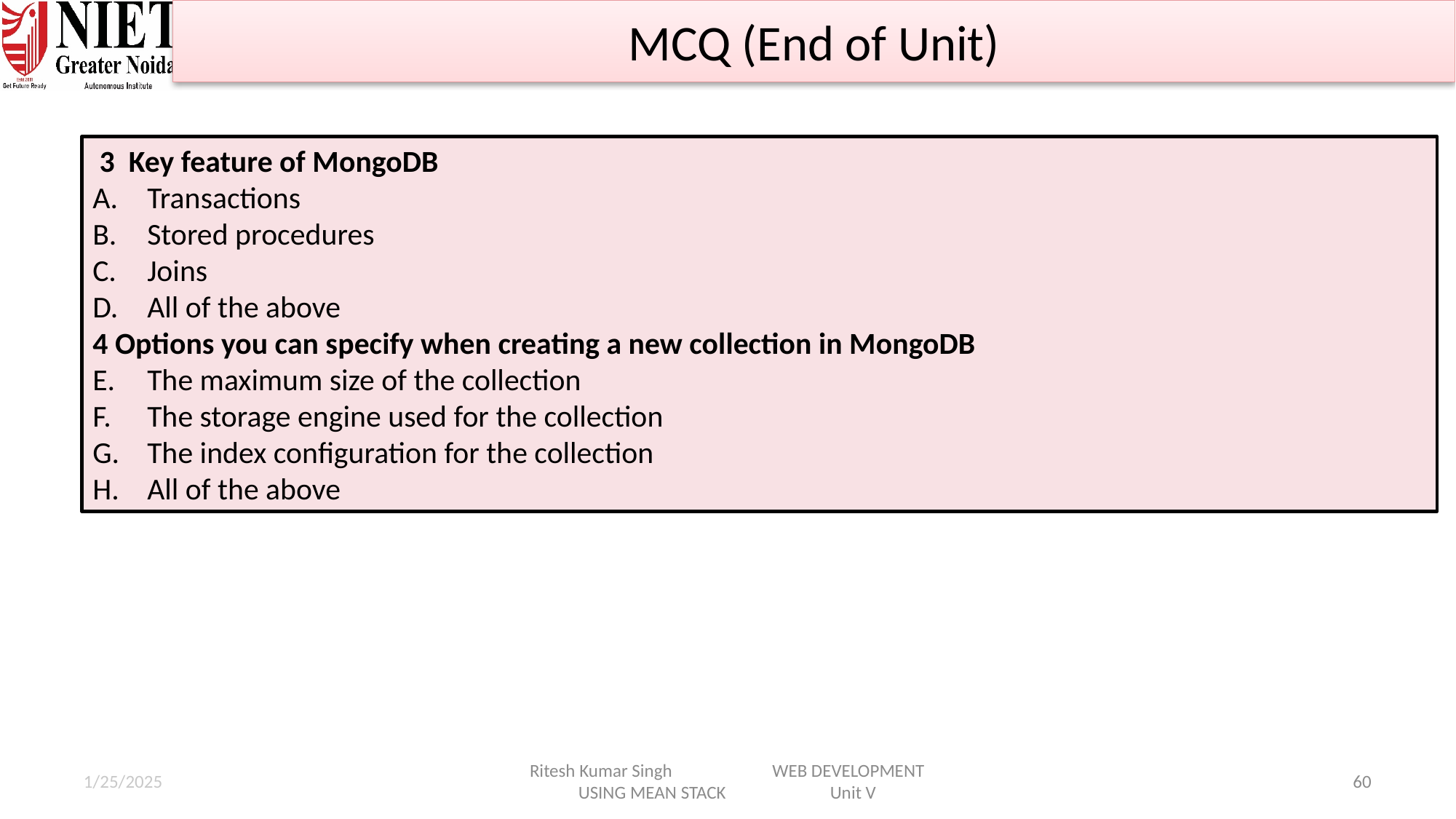

MCQ (End of Unit)
 3  Key feature of MongoDB
Transactions
Stored procedures
Joins
All of the above
4 Options you can specify when creating a new collection in MongoDB
The maximum size of the collection
The storage engine used for the collection
The index configuration for the collection
All of the above

1/25/2025
Ritesh Kumar Singh                        WEB DEVELOPMENT USING MEAN STACK                         Unit V
60